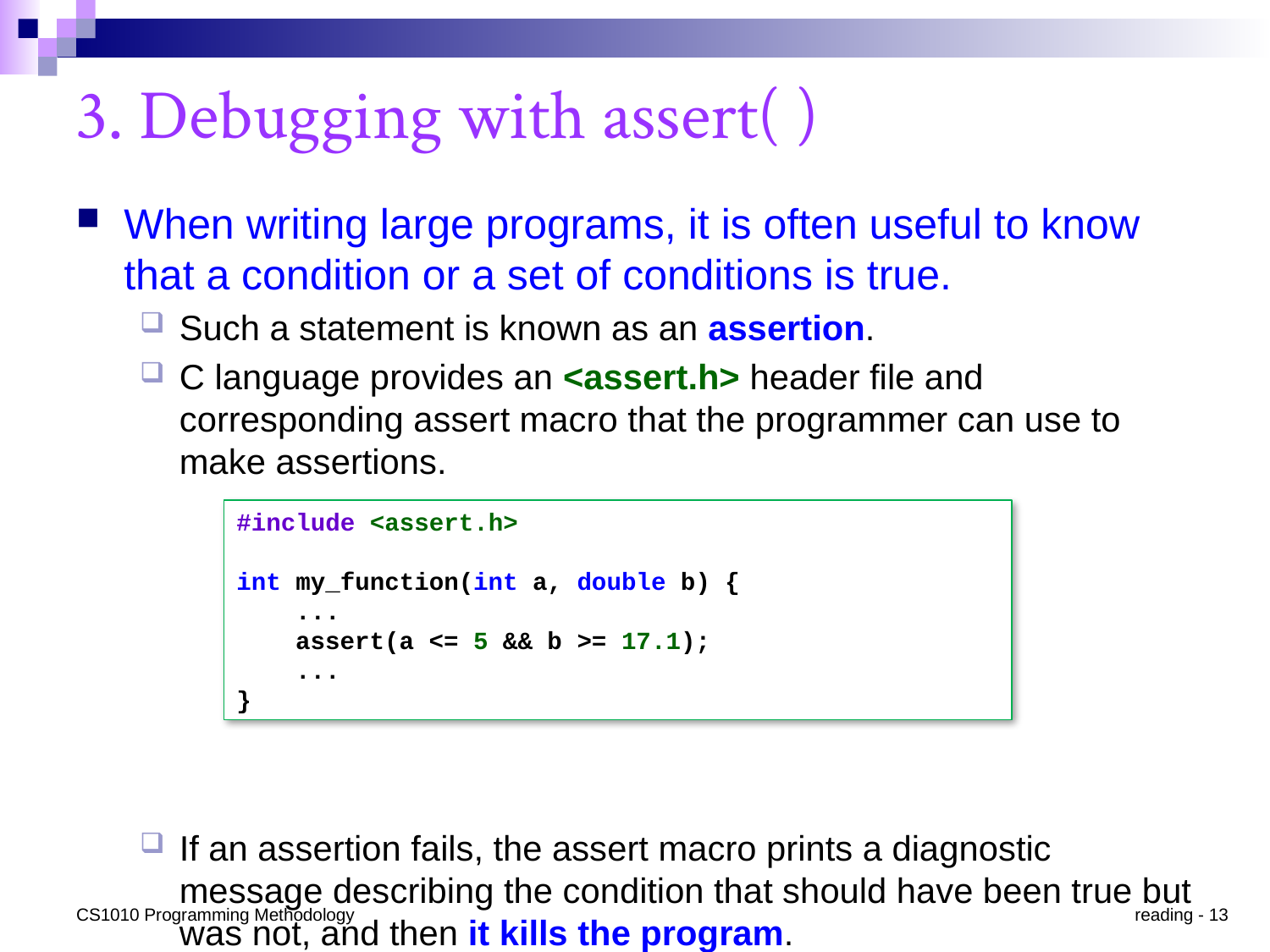

# 3. Debugging with assert( )
When writing large programs, it is often useful to know that a condition or a set of conditions is true.
Such a statement is known as an assertion.
C language provides an <assert.h> header file and corresponding assert macro that the programmer can use to make assertions.

If an assertion fails, the assert macro prints a diagnostic message describing the condition that should have been true but was not, and then it kills the program.
#include <assert.h>

int my_function(int a, double b) {
    ...
    assert(a <= 5 && b >= 17.1);
    ...
}
CS1010 Programming Methodology
reading - 13